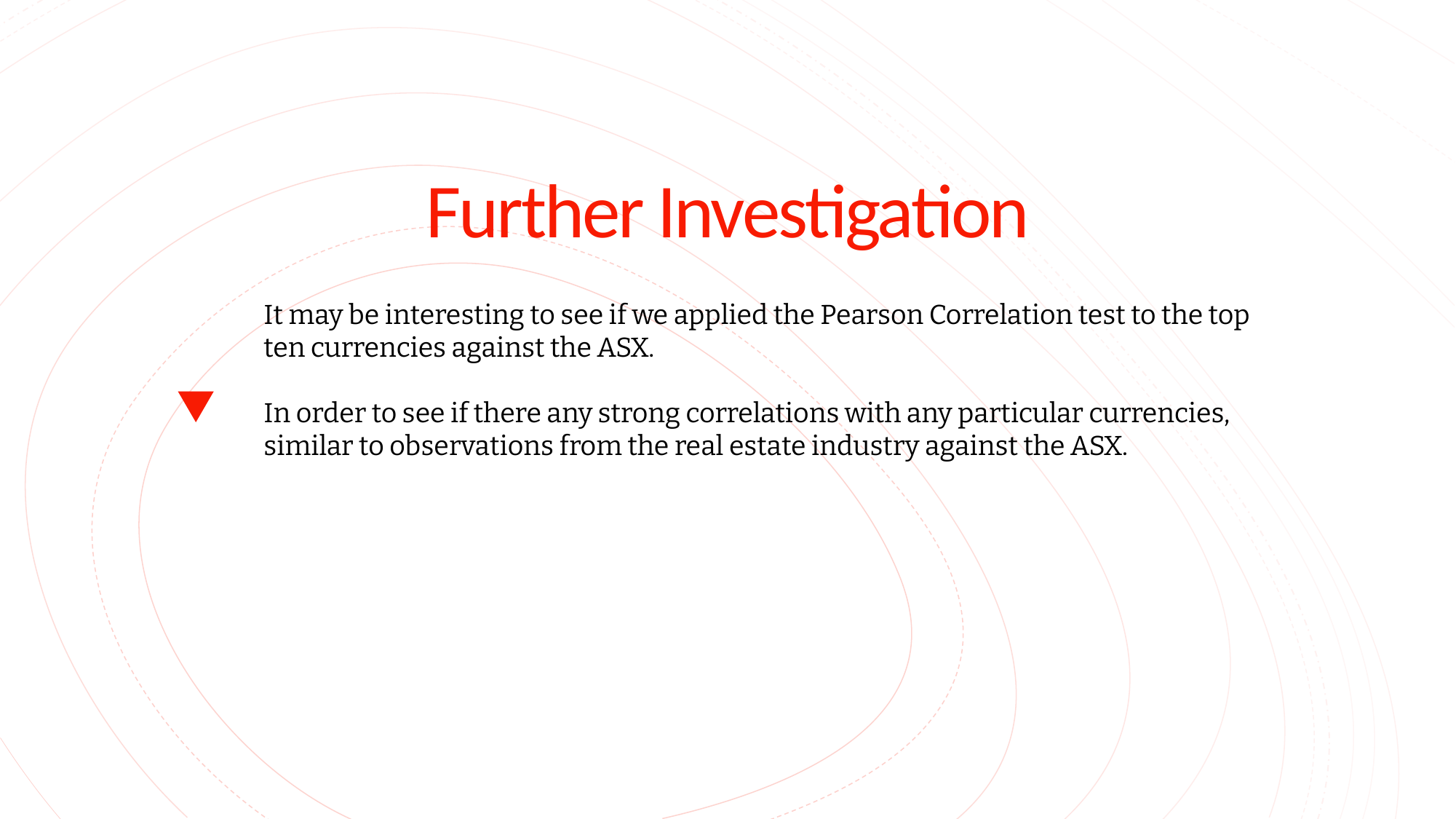

# Further Investigation
It may be interesting to see if we applied the Pearson Correlation test to the top ten currencies against the ASX.

In order to see if there any strong correlations with any particular currencies, similar to observations from the real estate industry against the ASX.